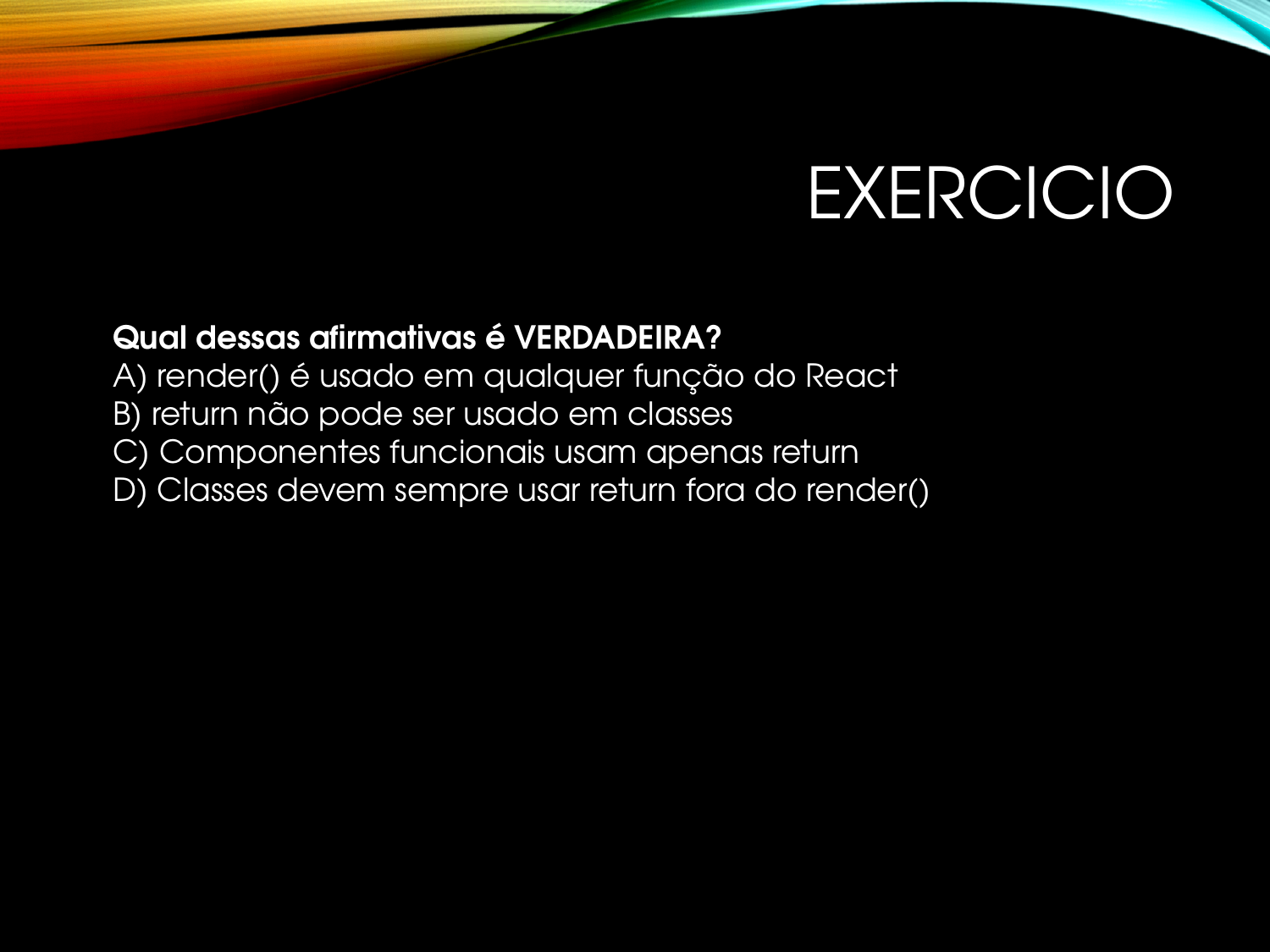

# Exercicio
Qual dessas afirmativas é VERDADEIRA?
A) render() é usado em qualquer função do React
B) return não pode ser usado em classes
C) Componentes funcionais usam apenas return
D) Classes devem sempre usar return fora do render()